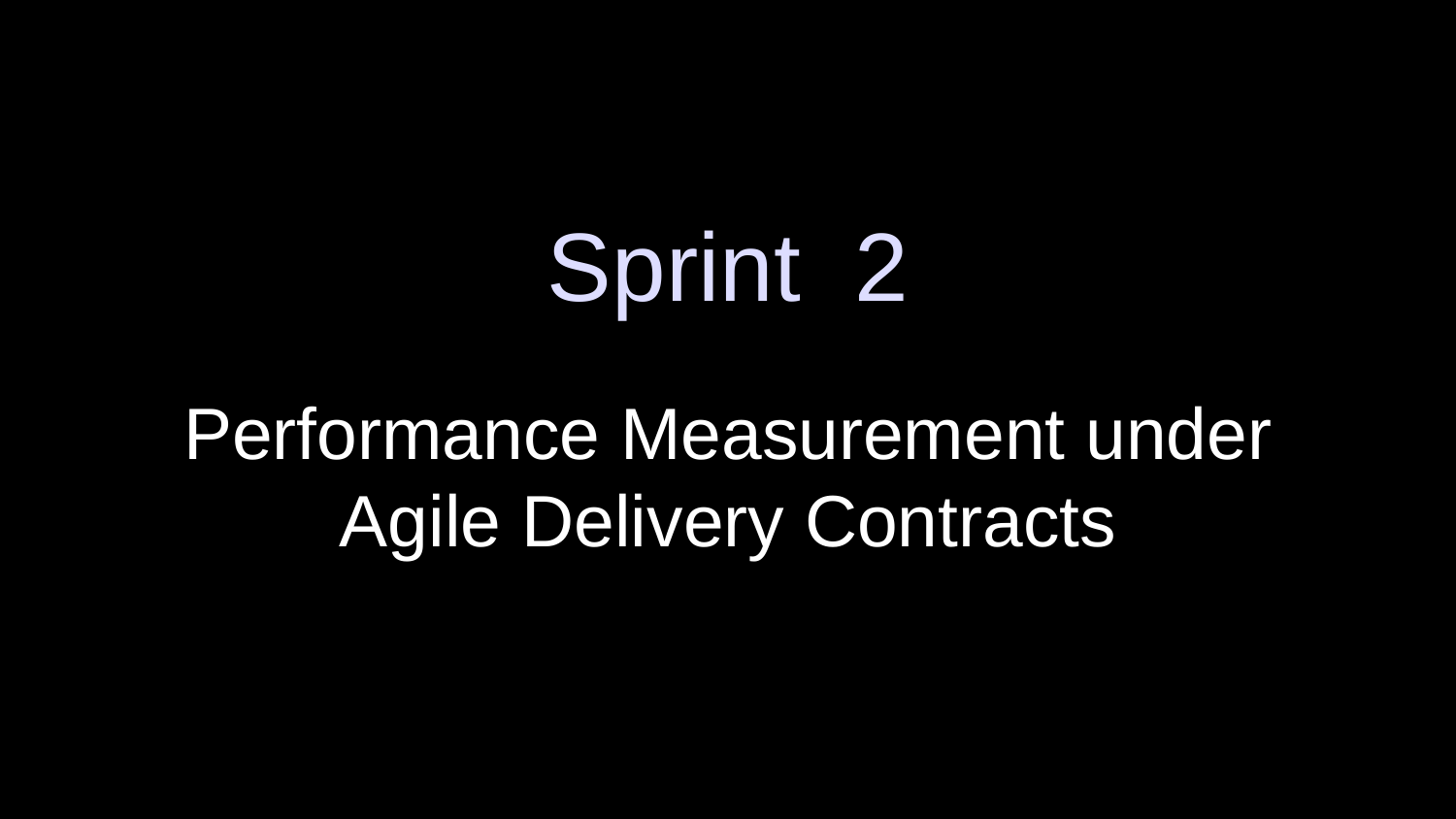

Sprint  2
# Performance Measurement under Agile Delivery Contracts